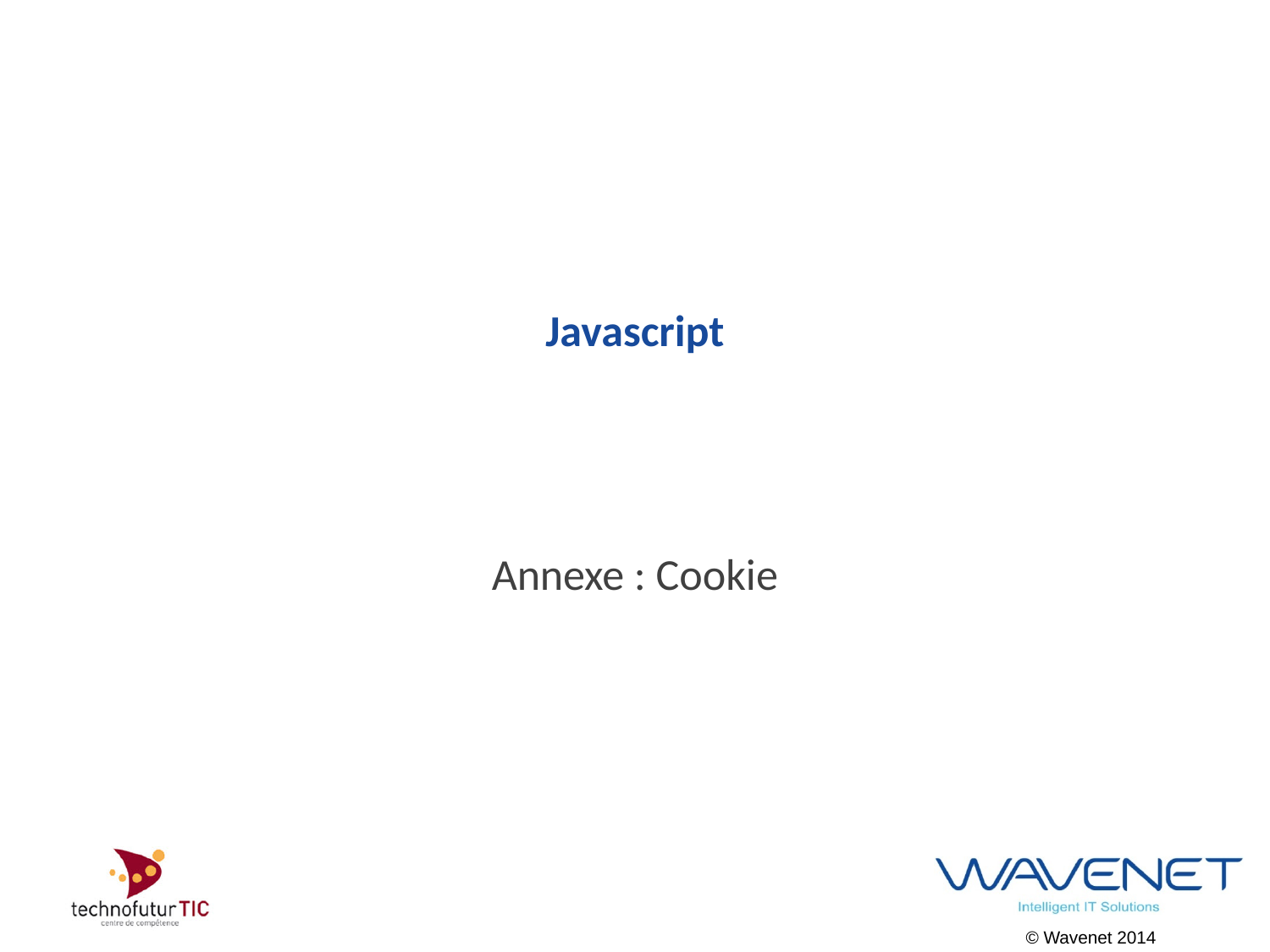

# Javascript
Annexe : Cookie
© Wavenet 2014